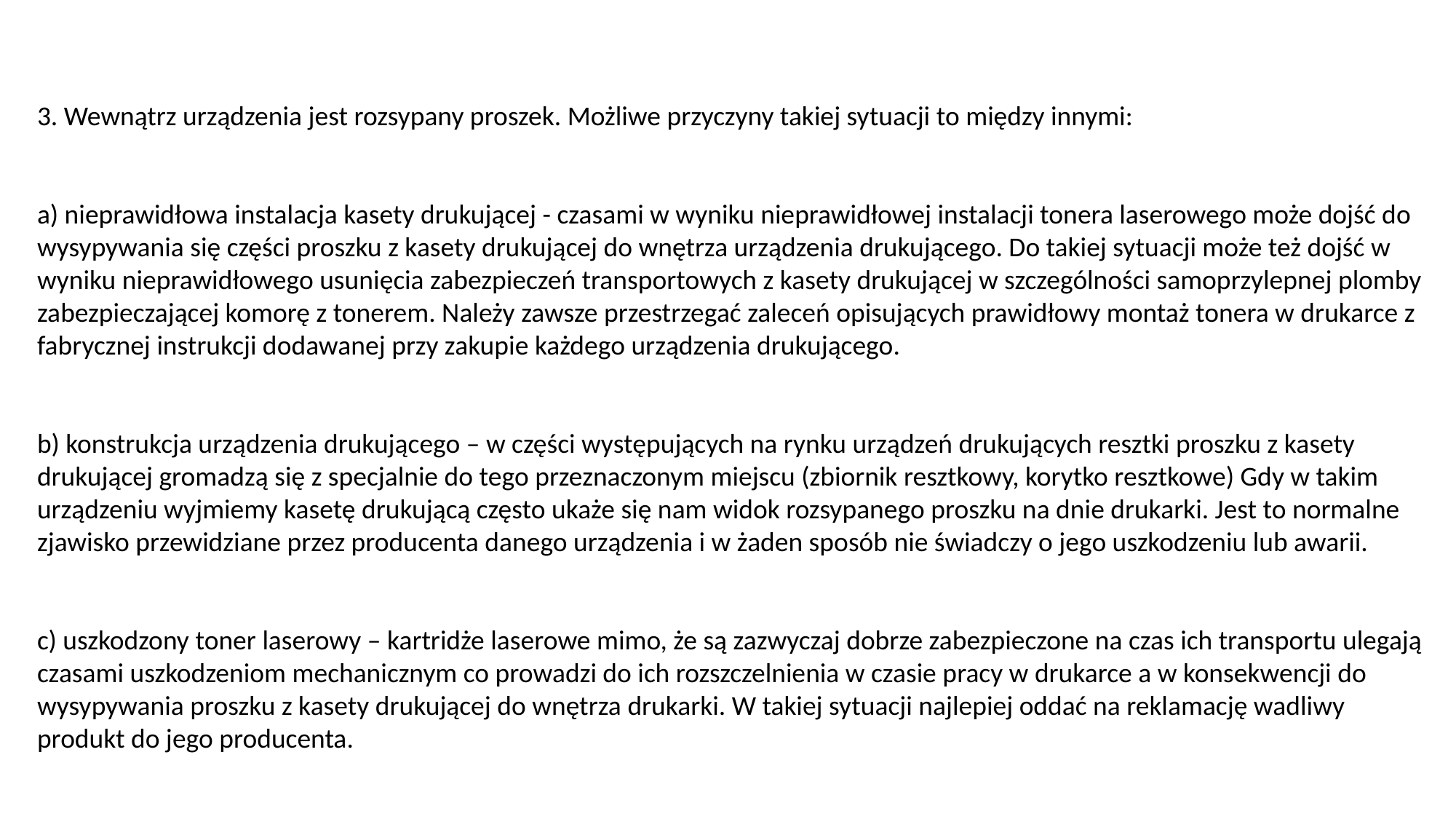

3. Wewnątrz urządzenia jest rozsypany proszek. Możliwe przyczyny takiej sytuacji to między innymi:

a) nieprawidłowa instalacja kasety drukującej - czasami w wyniku nieprawidłowej instalacji tonera laserowego może dojść do wysypywania się części proszku z kasety drukującej do wnętrza urządzenia drukującego. Do takiej sytuacji może też dojść w wyniku nieprawidłowego usunięcia zabezpieczeń transportowych z kasety drukującej w szczególności samoprzylepnej plomby zabezpieczającej komorę z tonerem. Należy zawsze przestrzegać zaleceń opisujących prawidłowy montaż tonera w drukarce z fabrycznej instrukcji dodawanej przy zakupie każdego urządzenia drukującego.

b) konstrukcja urządzenia drukującego – w części występujących na rynku urządzeń drukujących resztki proszku z kasety drukującej gromadzą się z specjalnie do tego przeznaczonym miejscu (zbiornik resztkowy, korytko resztkowe) Gdy w takim urządzeniu wyjmiemy kasetę drukującą często ukaże się nam widok rozsypanego proszku na dnie drukarki. Jest to normalne zjawisko przewidziane przez producenta danego urządzenia i w żaden sposób nie świadczy o jego uszkodzeniu lub awarii.

c) uszkodzony toner laserowy – kartridże laserowe mimo, że są zazwyczaj dobrze zabezpieczone na czas ich transportu ulegają czasami uszkodzeniom mechanicznym co prowadzi do ich rozszczelnienia w czasie pracy w drukarce a w konsekwencji do wysypywania proszku z kasety drukującej do wnętrza drukarki. W takiej sytuacji najlepiej oddać na reklamację wadliwy produkt do jego producenta.